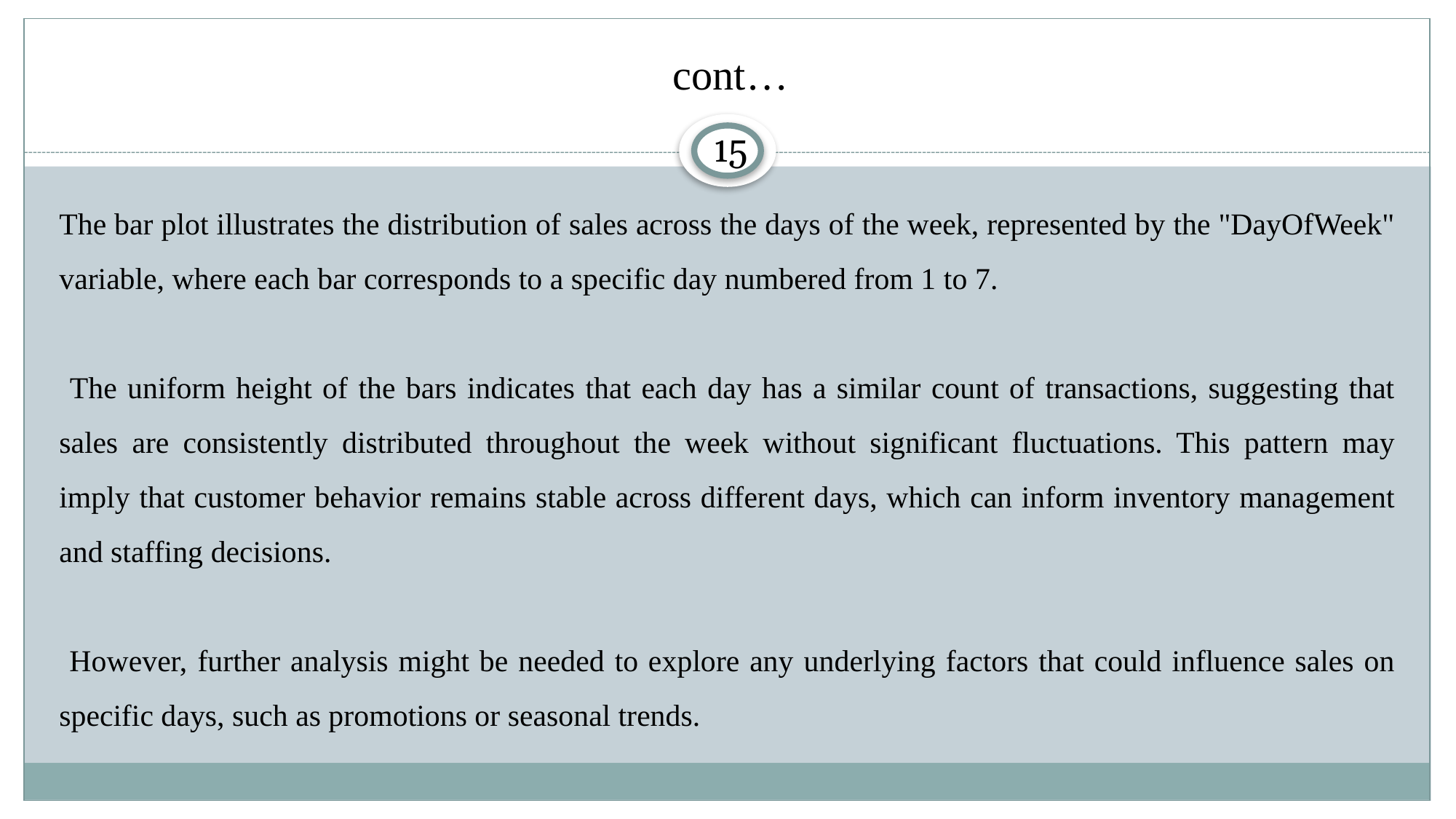

# cont…
15
The bar plot illustrates the distribution of sales across the days of the week, represented by the "DayOfWeek" variable, where each bar corresponds to a specific day numbered from 1 to 7.

 The uniform height of the bars indicates that each day has a similar count of transactions, suggesting that sales are consistently distributed throughout the week without significant fluctuations. This pattern may imply that customer behavior remains stable across different days, which can inform inventory management and staffing decisions.

 However, further analysis might be needed to explore any underlying factors that could influence sales on specific days, such as promotions or seasonal trends.